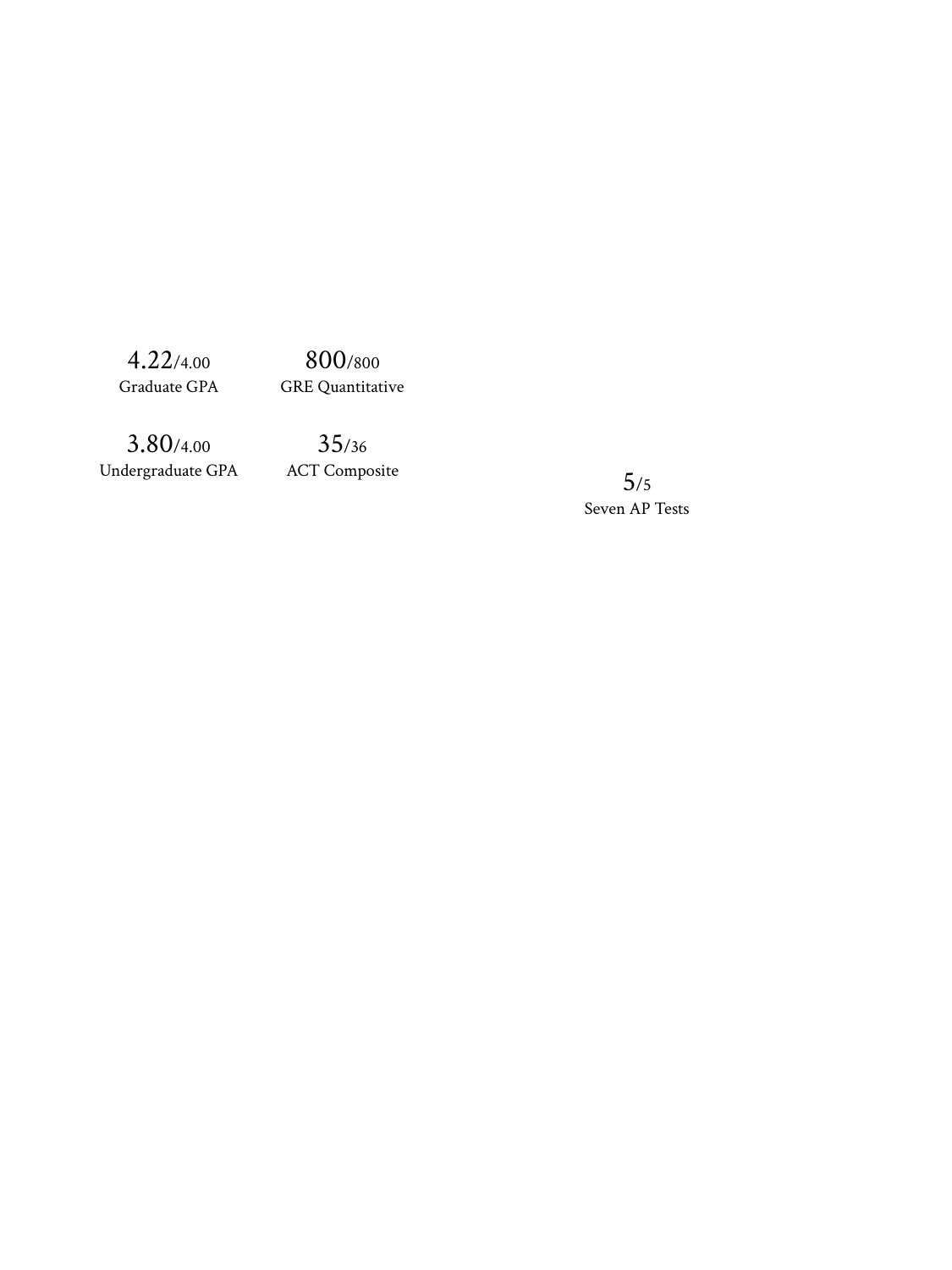

4.22/4.00
Graduate GPA
800/800
GRE Quantitative
3.80/4.00
Undergraduate GPA
35/36
ACT Composite
5/5
Seven AP Tests